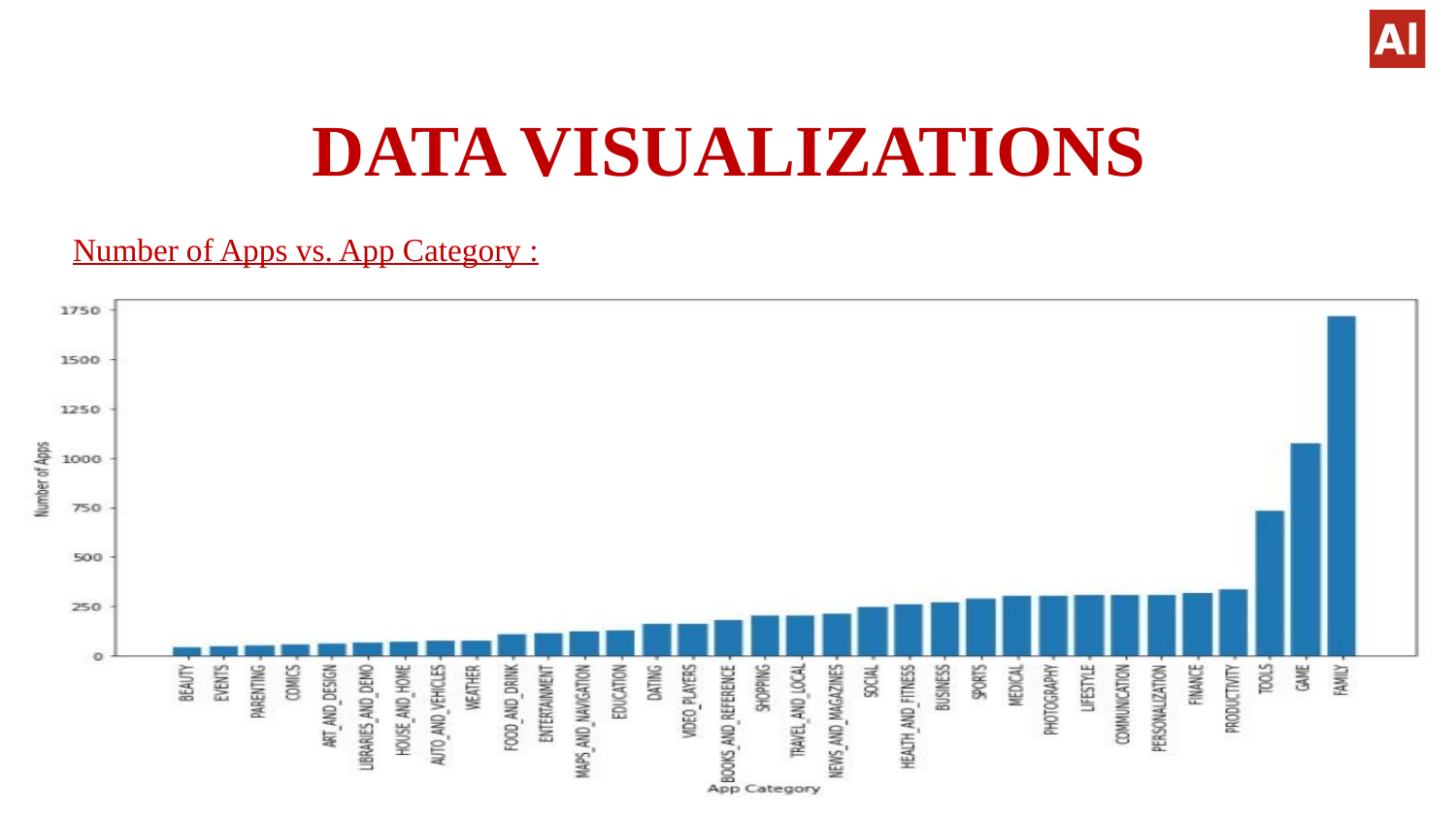

# DATA VISUALIZATIONS
Number of Apps vs. App Category :